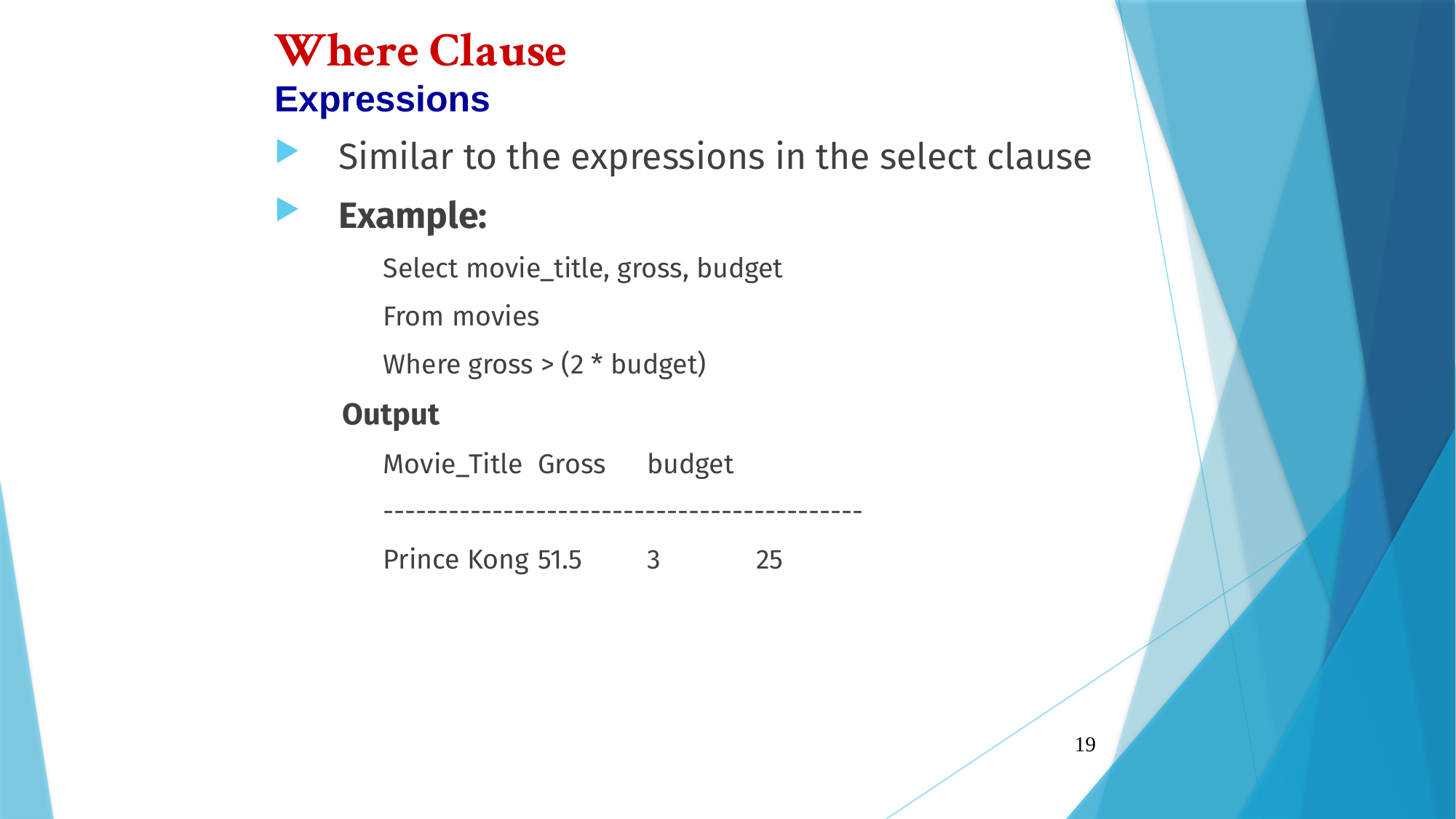

Where Clause
Expressions
Similar to the expressions in the select clause
Example:
Select movie_title, gross, budget
From movies
Where gross > (2 * budget)
Output
Movie_Title	Gross	budget
--------------------------------------------
Prince Kong	51.5	3 	25
19